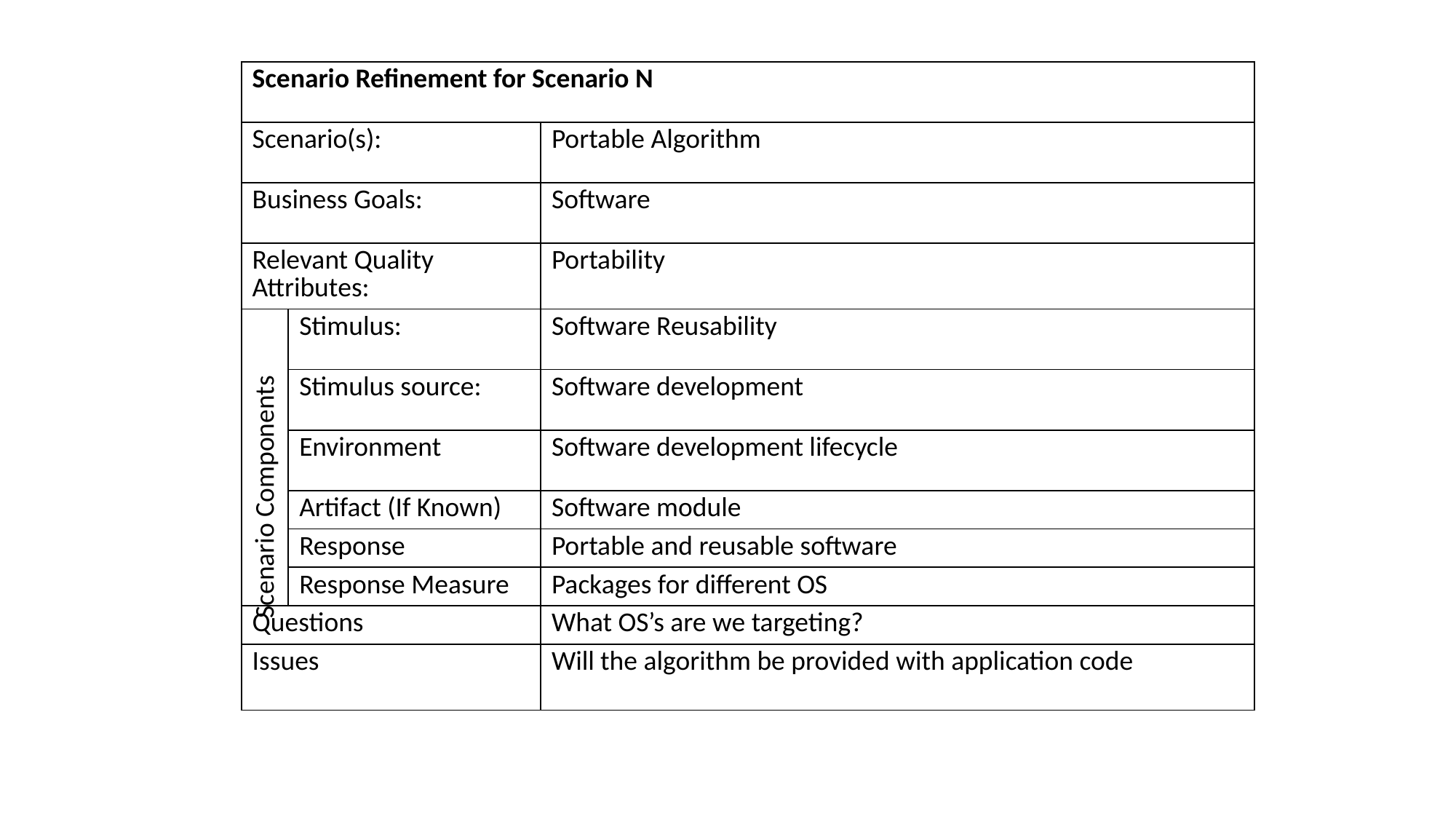

| Scenario Refinement for Scenario N |  |  |
| --- | --- | --- |
| Scenario(s): |  | Portable Algorithm |
| Business Goals: |  | Software |
| Relevant Quality Attributes: |  | Portability |
|  | Stimulus: | Software Reusability |
|  | Stimulus source: | Software development |
|  | Environment | Software development lifecycle |
|  | Artifact (If Known) | Software module |
|  | Response | Portable and reusable software |
|  | Response Measure | Packages for different OS |
| Questions |  | What OS’s are we targeting? |
| Issues |  | Will the algorithm be provided with application code |
Scenario Components